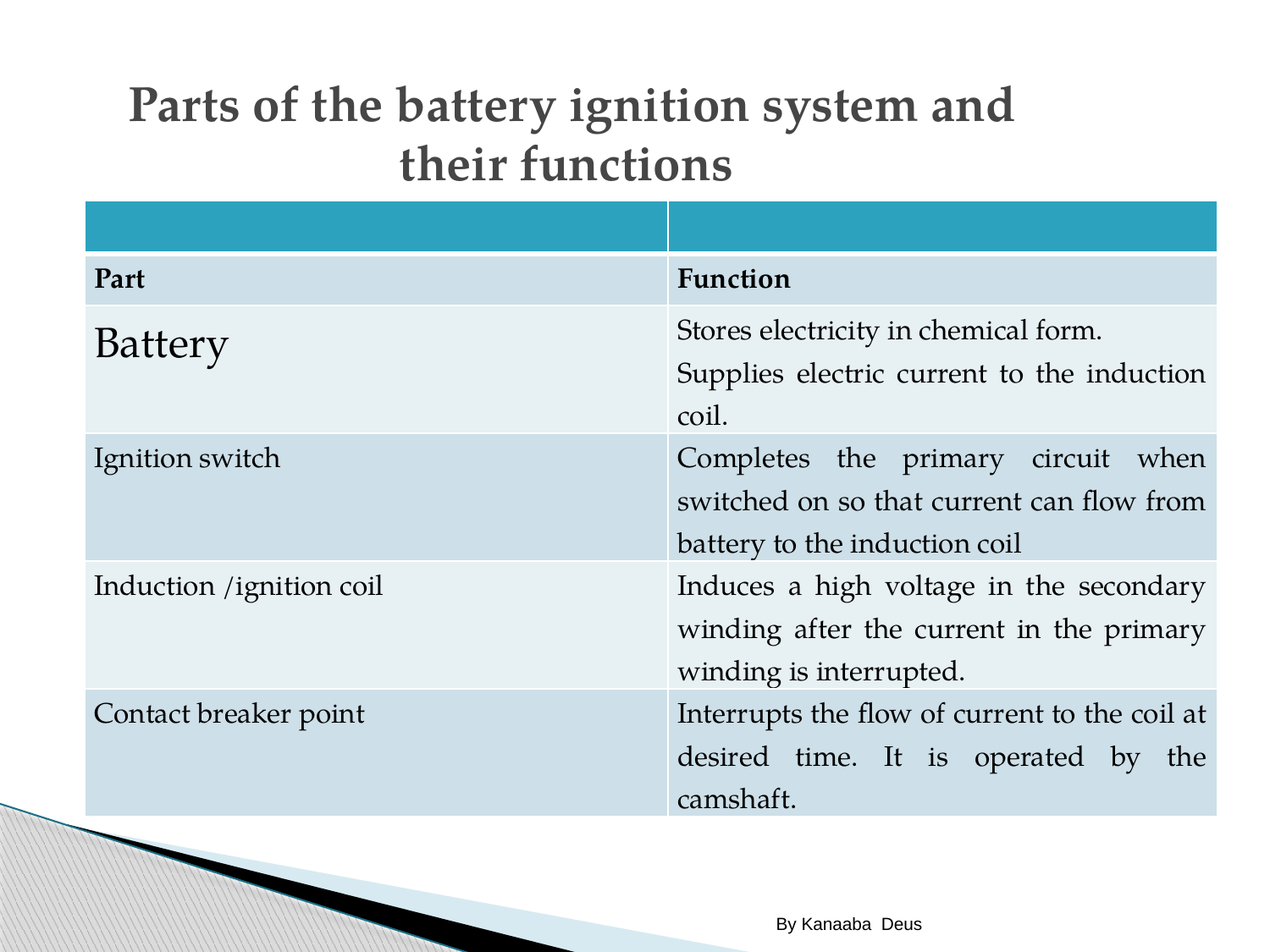

# Parts of the battery ignition system and their functions
|  |  |
| --- | --- |
| Part | Function |
| Battery | Stores electricity in chemical form. Supplies electric current to the induction coil. |
| Ignition switch | Completes the primary circuit when switched on so that current can flow from battery to the induction coil |
| Induction /ignition coil | Induces a high voltage in the secondary winding after the current in the primary winding is interrupted. |
| Contact breaker point | Interrupts the flow of current to the coil at desired time. It is operated by the camshaft. |
By Kanaaba  Deus